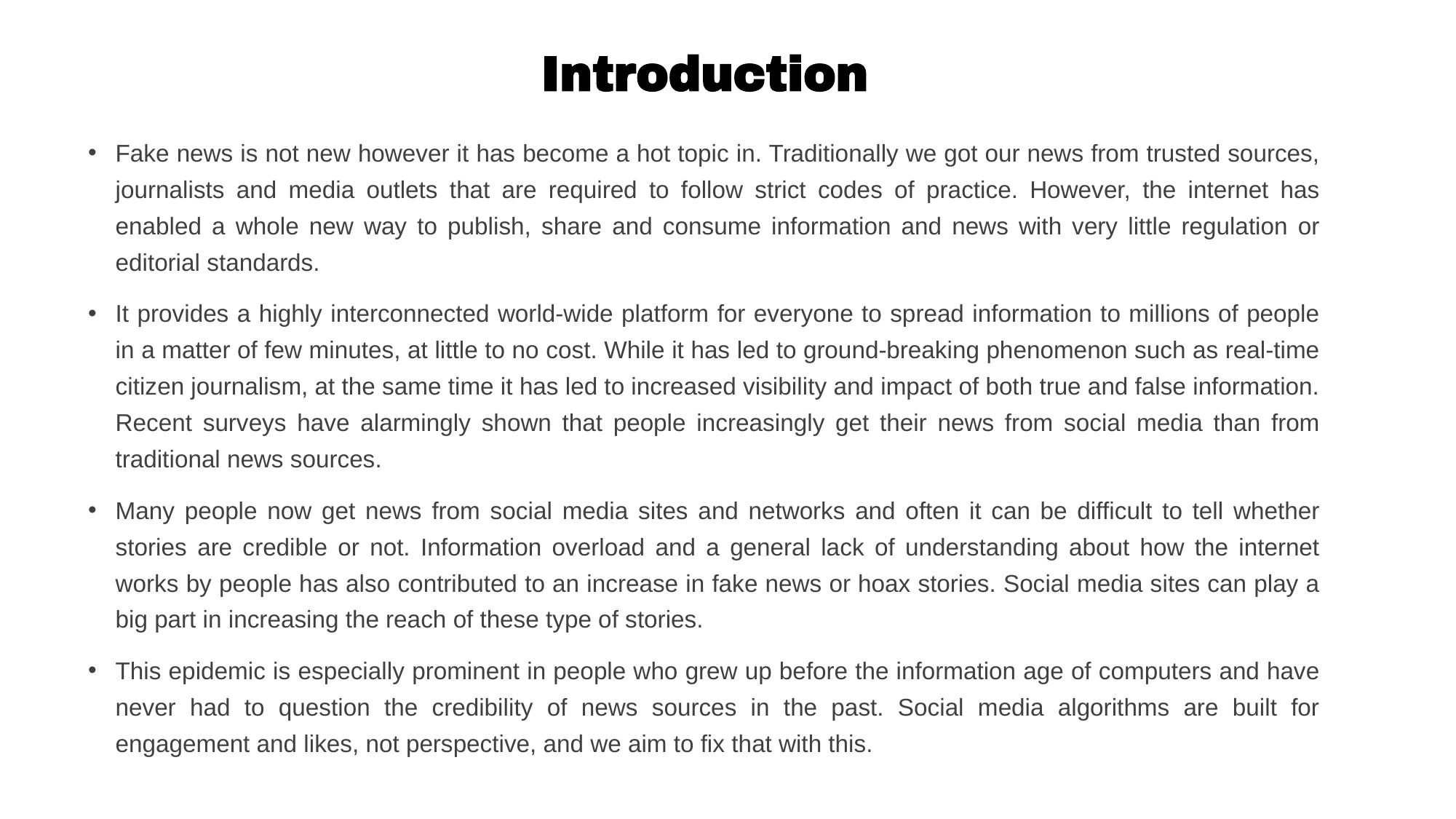

# Introduction
Fake news is not new however it has become a hot topic in. Traditionally we got our news from trusted sources, journalists and media outlets that are required to follow strict codes of practice. However, the internet has enabled a whole new way to publish, share and consume information and news with very little regulation or editorial standards.
It provides a highly interconnected world-wide platform for everyone to spread information to millions of people in a matter of few minutes, at little to no cost. While it has led to ground-breaking phenomenon such as real-time citizen journalism, at the same time it has led to increased visibility and impact of both true and false information. Recent surveys have alarmingly shown that people increasingly get their news from social media than from traditional news sources.
Many people now get news from social media sites and networks and often it can be difficult to tell whether stories are credible or not. Information overload and a general lack of understanding about how the internet works by people has also contributed to an increase in fake news or hoax stories. Social media sites can play a big part in increasing the reach of these type of stories.
This epidemic is especially prominent in people who grew up before the information age of computers and have never had to question the credibility of news sources in the past. Social media algorithms are built for engagement and likes, not perspective, and we aim to fix that with this.